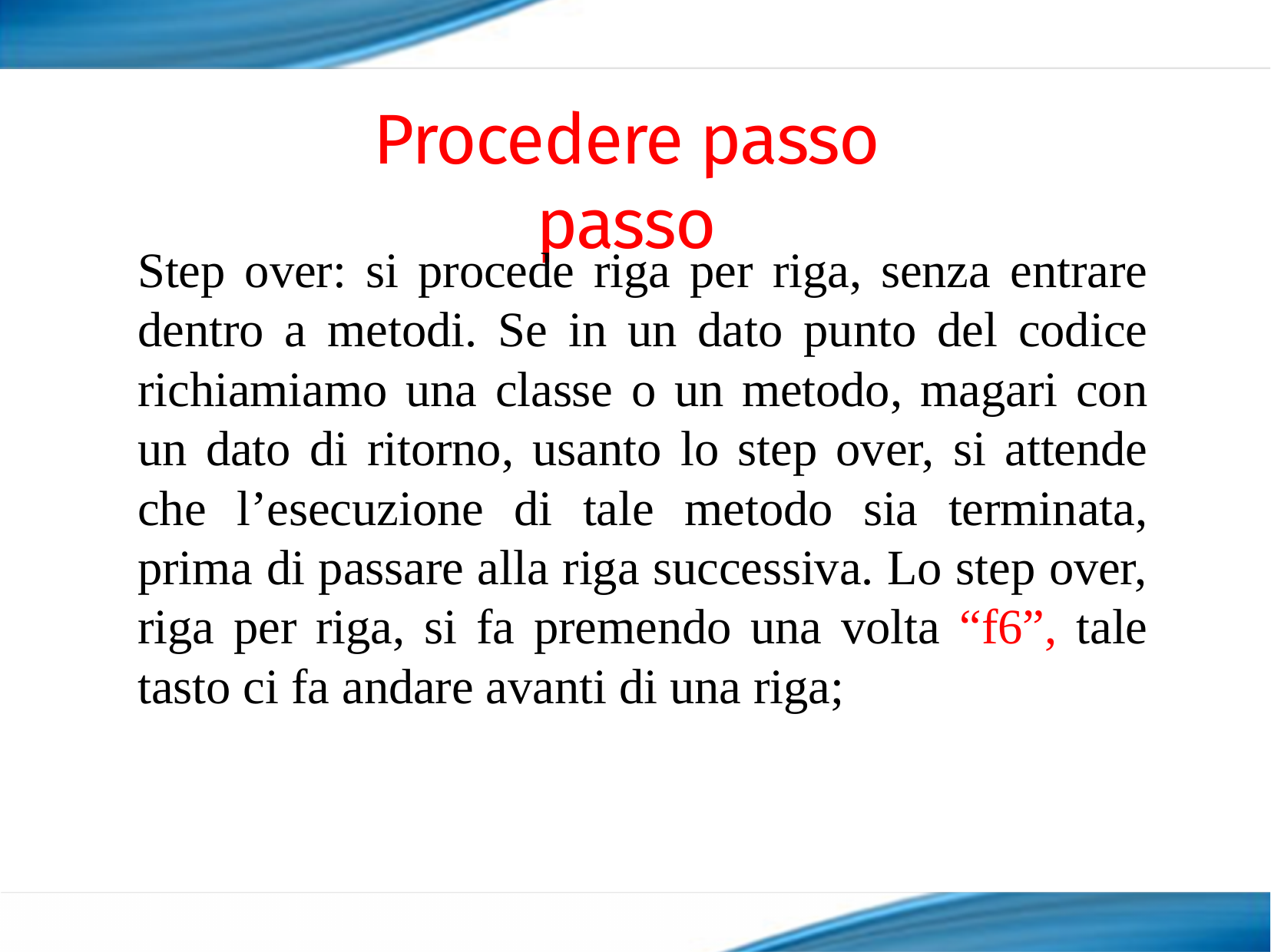

# Procedere passo passo
Step over: si procede riga per riga, senza entrare dentro a metodi. Se in un dato punto del codice richiamiamo una classe o un metodo, magari con un dato di ritorno, usanto lo step over, si attende che l’esecuzione di tale metodo sia terminata, prima di passare alla riga successiva. Lo step over, riga per riga, si fa premendo una volta “f6”, tale tasto ci fa andare avanti di una riga;